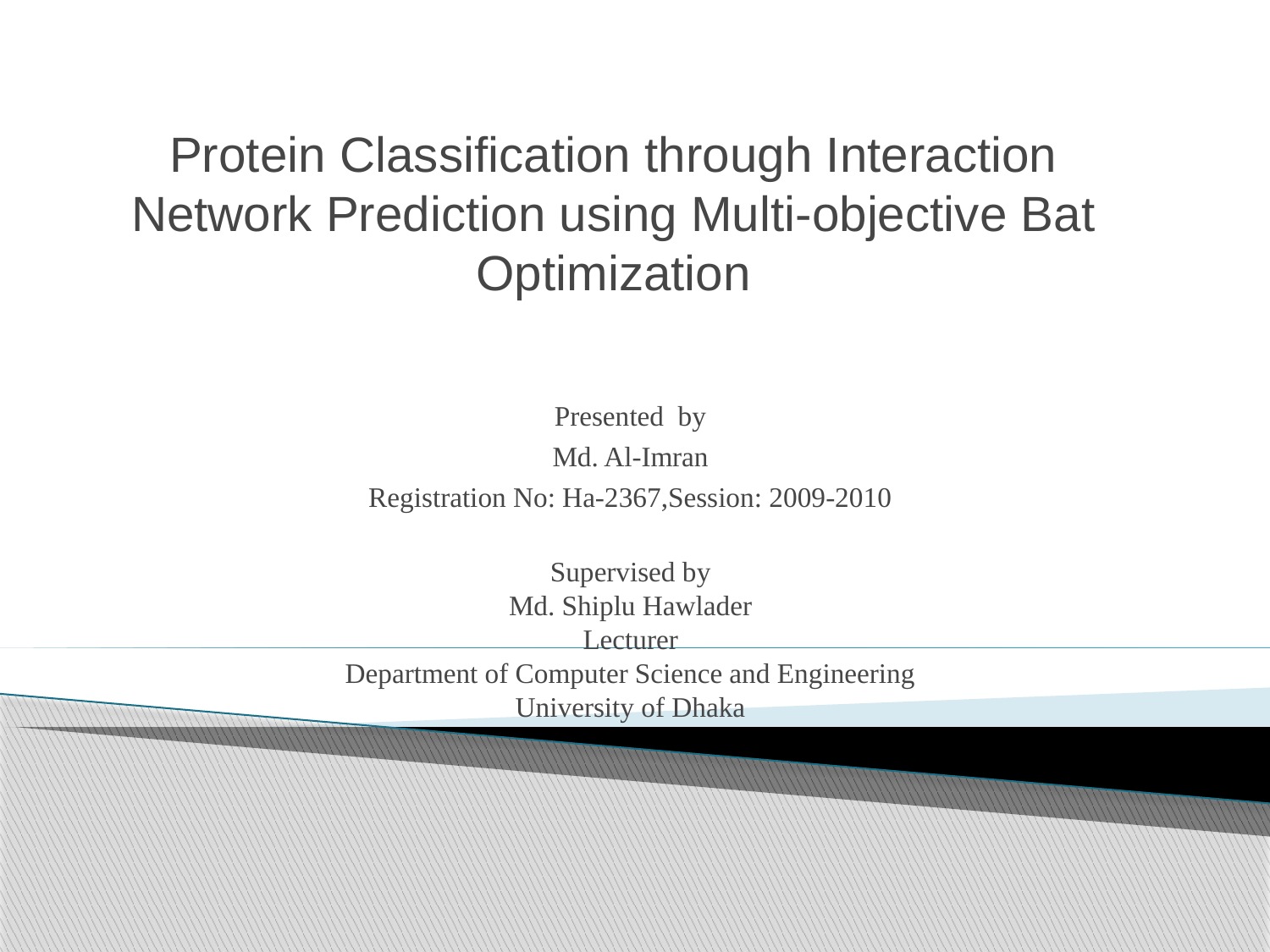

# Protein Classification through Interaction Network Prediction using Multi-objective Bat Optimization
Presented  by
Md. Al-Imran
Registration No: Ha-2367,Session: 2009-2010
Supervised by
Md. Shiplu Hawlader
Lecturer
Department of Computer Science and Engineering
University of Dhaka